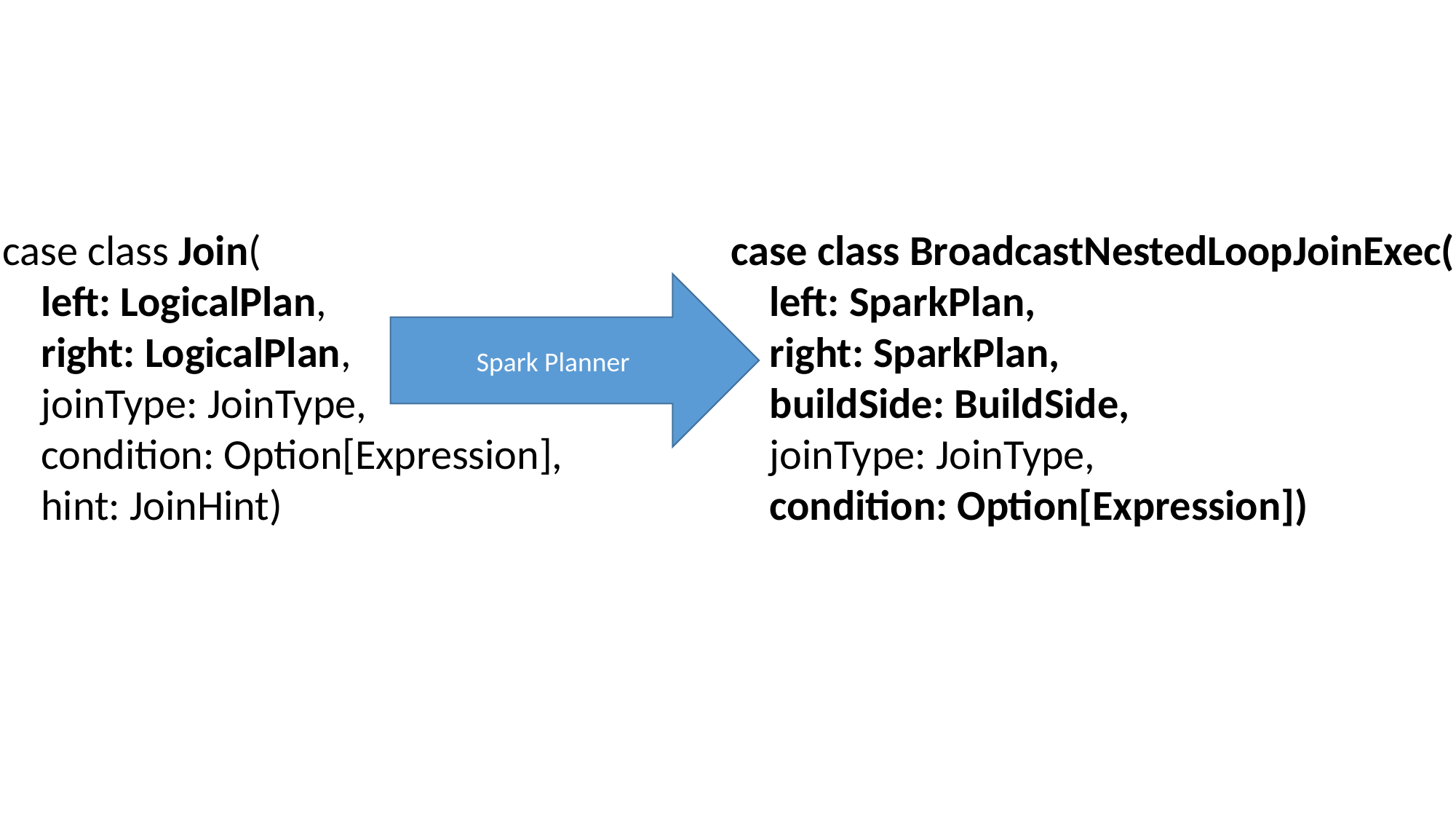

case class Join(
    left: LogicalPlan,
    right: LogicalPlan,
    joinType: JoinType,
    condition: Option[Expression],
    hint: JoinHint)
case class BroadcastNestedLoopJoinExec(
    left: SparkPlan,
    right: SparkPlan,
    buildSide: BuildSide,
    joinType: JoinType,
    condition: Option[Expression])
Spark Planner